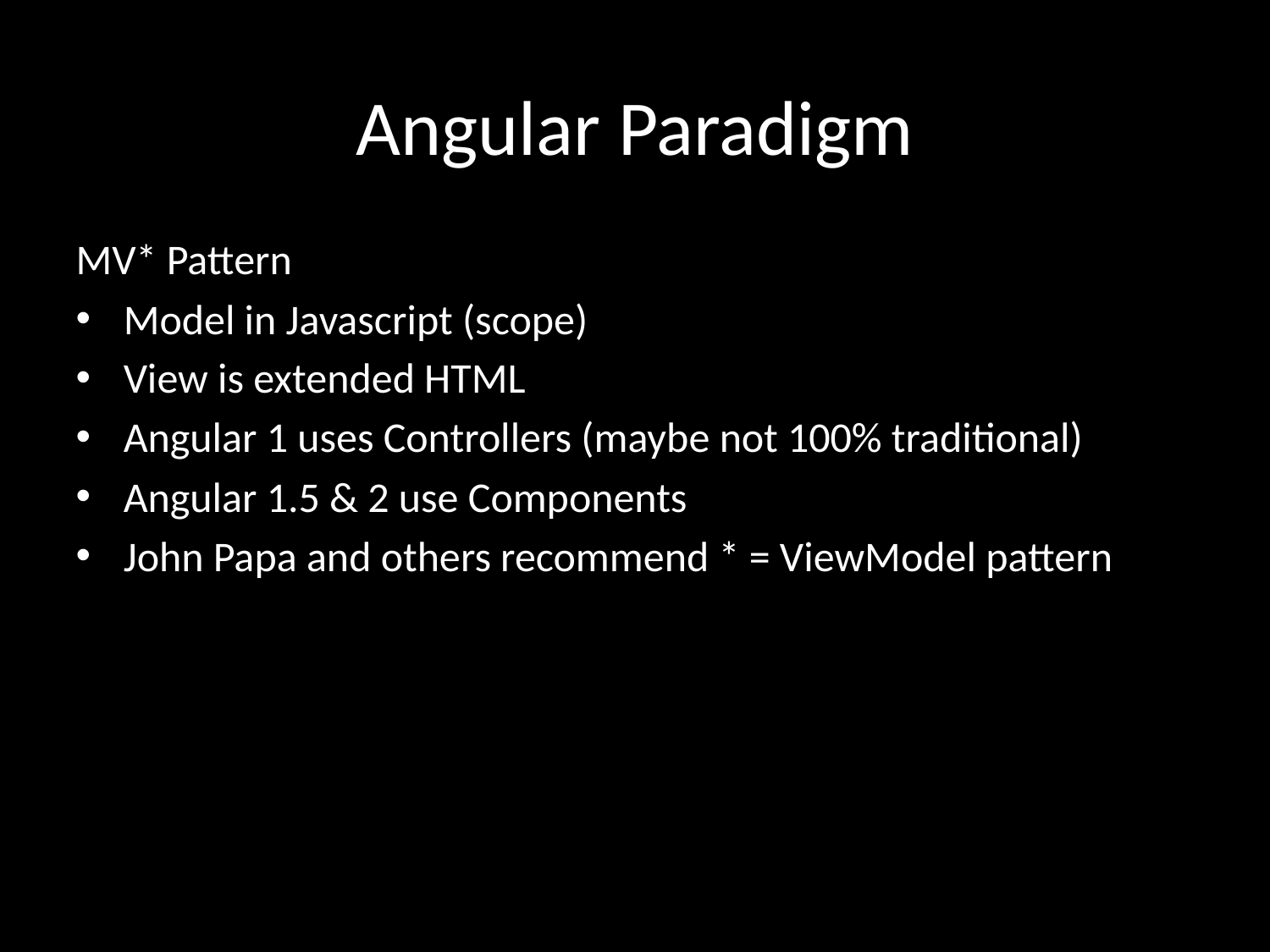

# Angular Paradigm
MV* Pattern
Model in Javascript (scope)
View is extended HTML
Angular 1 uses Controllers (maybe not 100% traditional)
Angular 1.5 & 2 use Components
John Papa and others recommend * = ViewModel pattern